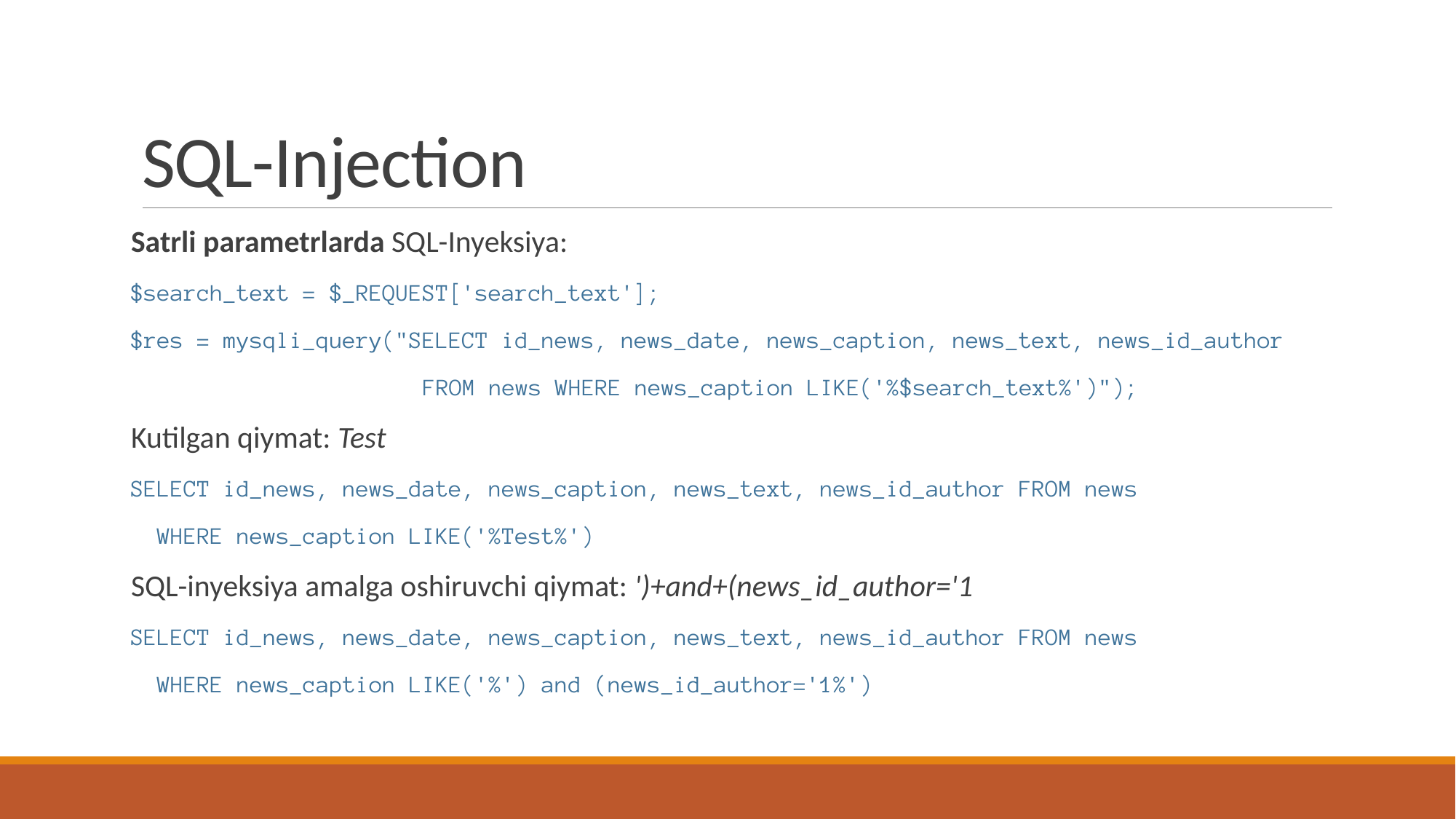

# SQL-Injection
Satrli parametrlarda SQL-Inyeksiya:
$search_text = $_REQUEST['search_text'];
$res = mysqli_query("SELECT id_news, news_date, news_caption, news_text, news_id_author
                      FROM news WHERE news_caption LIKE('%$search_text%')");
Kutilgan qiymat: Test
SELECT id_news, news_date, news_caption, news_text, news_id_author FROM news
  WHERE news_caption LIKE('%Test%')
SQL-inyeksiya amalga oshiruvchi qiymat: ')+and+(news_id_author='1
SELECT id_news, news_date, news_caption, news_text, news_id_author FROM news
  WHERE news_caption LIKE('%') and (news_id_author='1%')